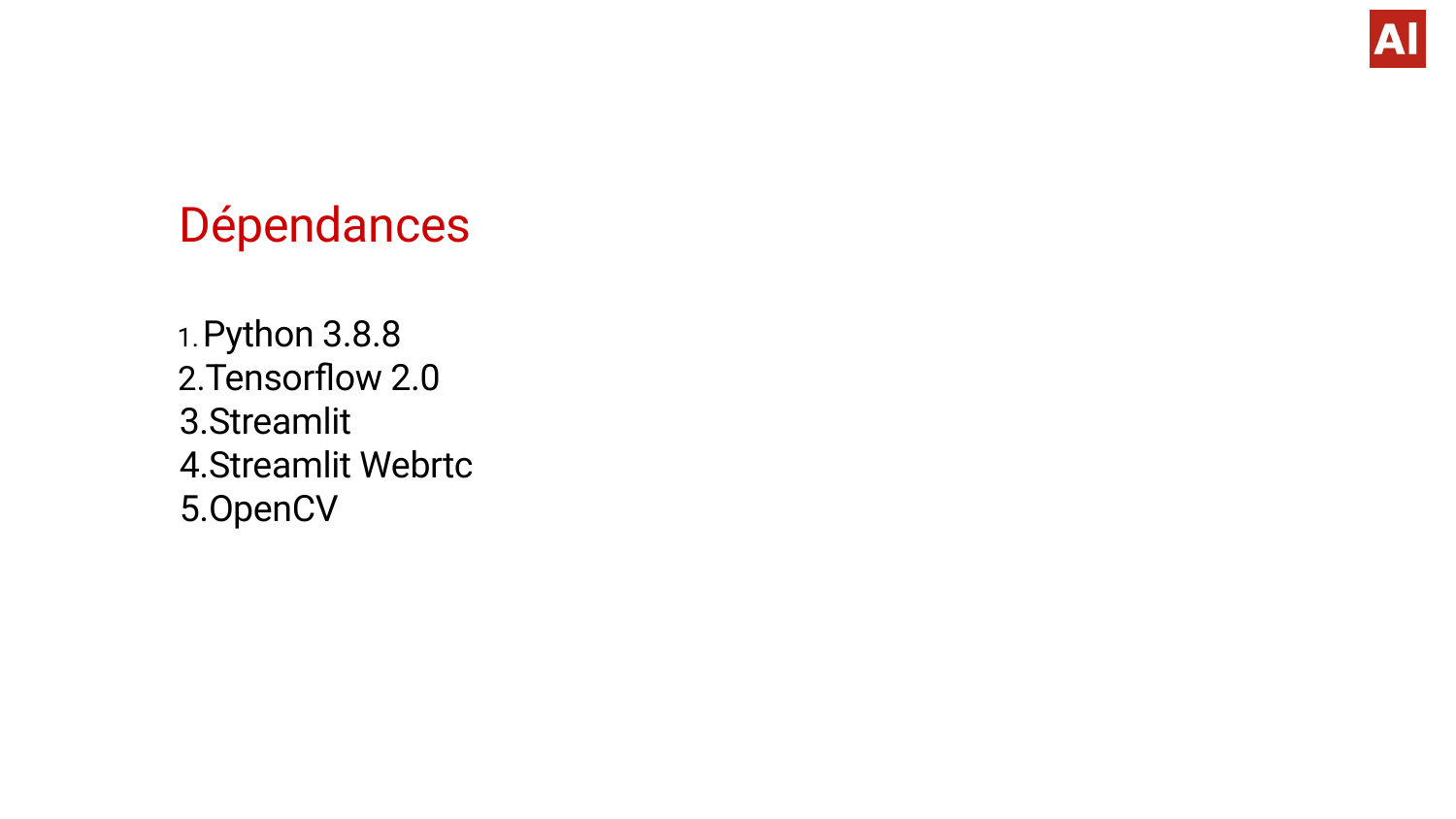

# Dépendances
Python 3.8.8
Tensorflow 2.0 3.Streamlit 4.Streamlit Webrtc 5.OpenCV